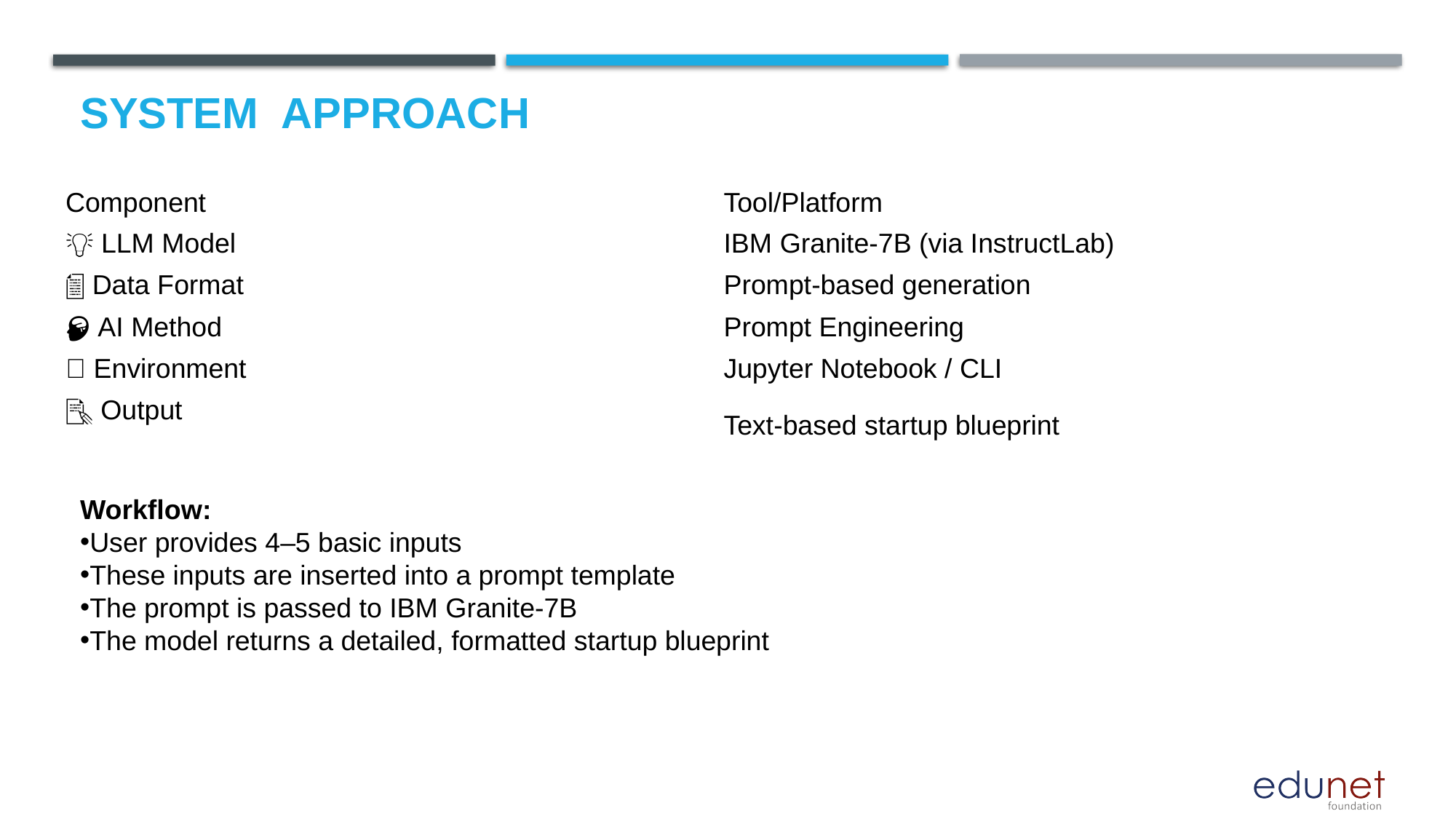

Technology Stack:
Workflow:
User provides 4–5 basic inputs
These inputs are inserted into a prompt template
The prompt is passed to IBM Granite-7B
The model returns a detailed, formatted startup blueprint

# System  Approach
| Component | Tool/Platform |
| --- | --- |
| 💡 LLM Model | IBM Granite-7B (via InstructLab) |
| 📄 Data Format | Prompt-based generation |
| 🧠 AI Method | Prompt Engineering |
| 🧪 Environment | Jupyter Notebook / CLI |
| 📝 Output | Text-based startup blueprint |
Workflow:
User provides 4–5 basic inputs
These inputs are inserted into a prompt template
The prompt is passed to IBM Granite-7B
The model returns a detailed, formatted startup blueprint